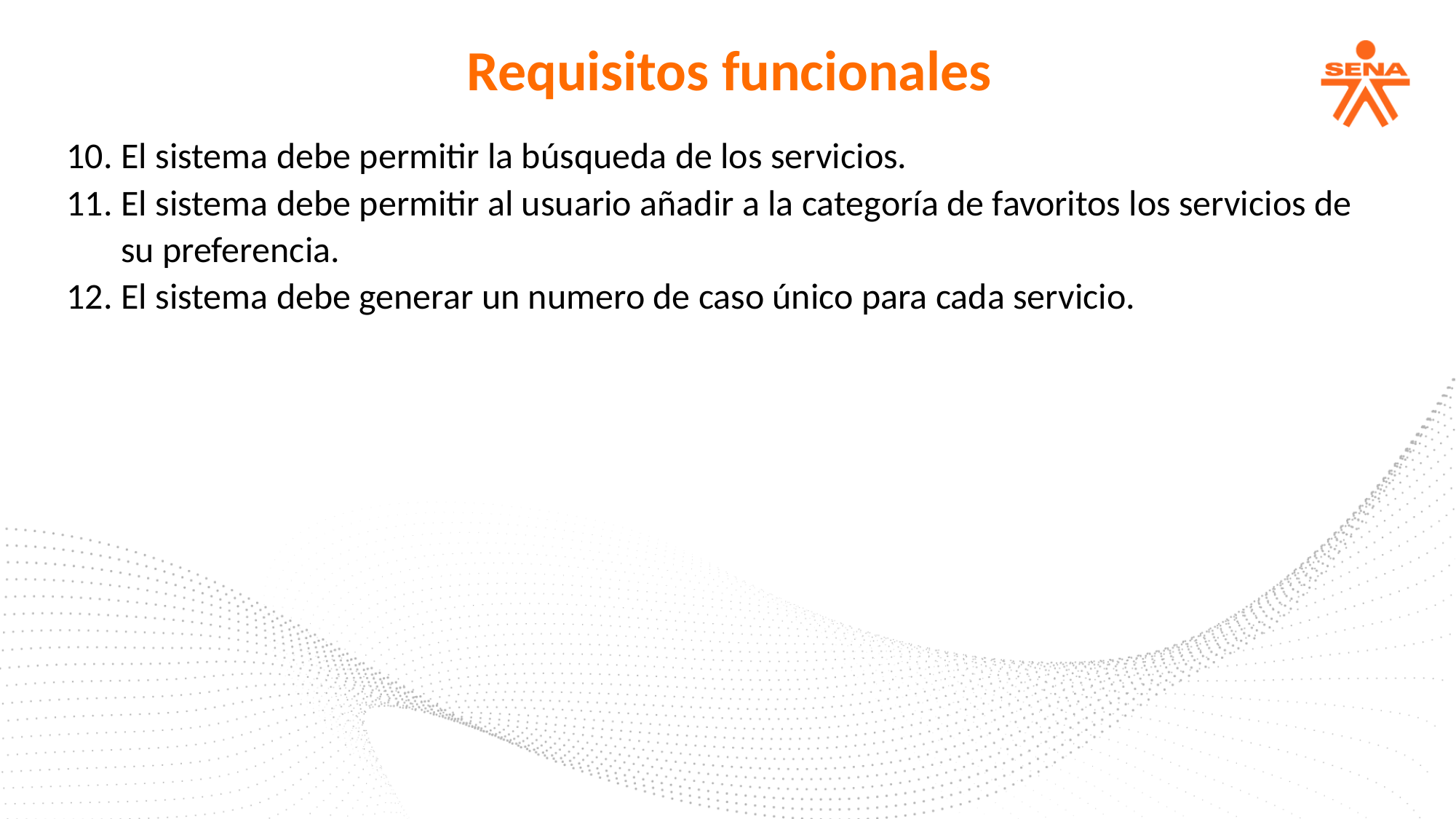

Requisitos funcionales
El sistema debe permitir la búsqueda de los servicios.
El sistema debe permitir al usuario añadir a la categoría de favoritos los servicios de su preferencia.
El sistema debe generar un numero de caso único para cada servicio.